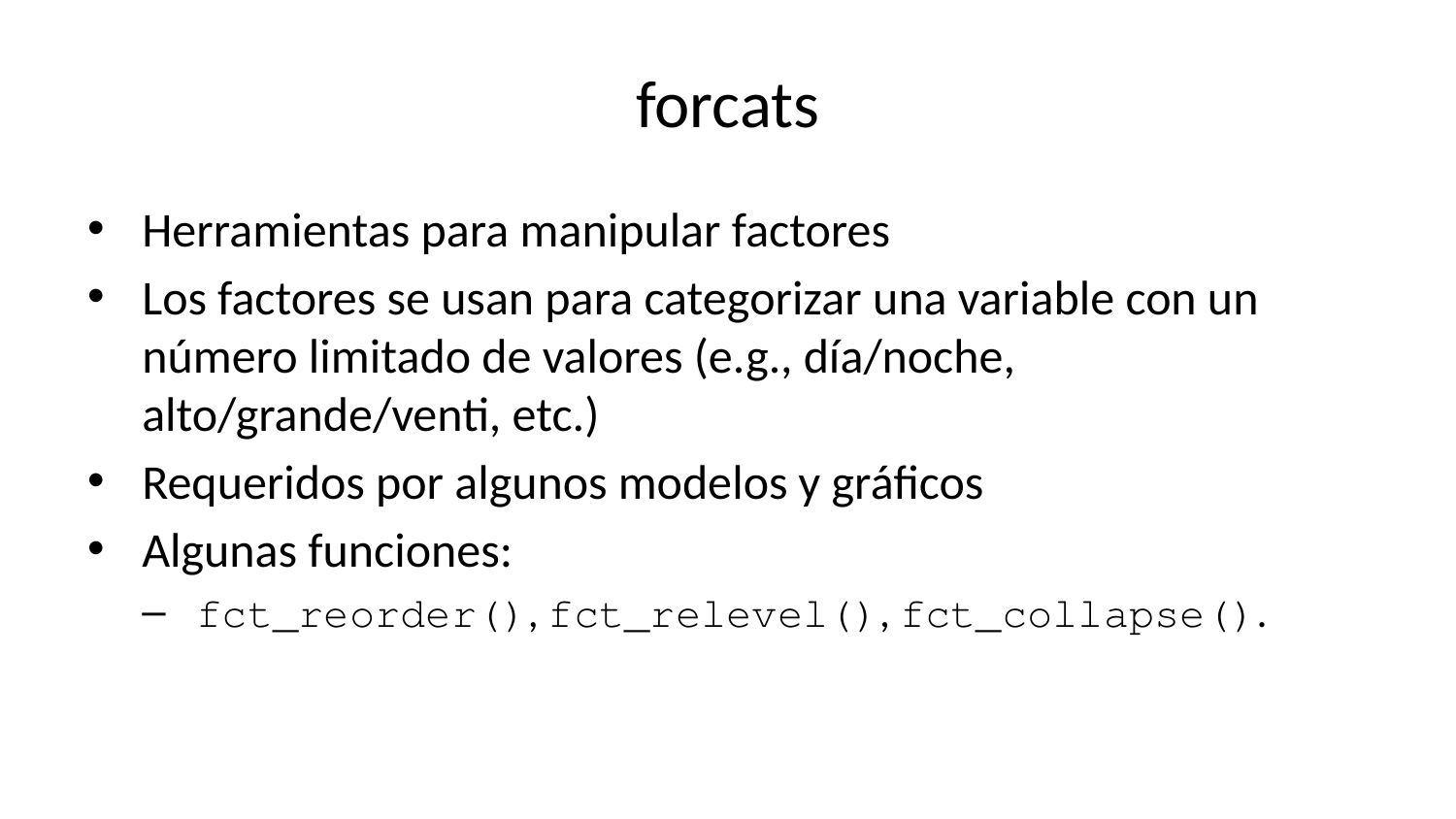

# forcats
Herramientas para manipular factores
Los factores se usan para categorizar una variable con un número limitado de valores (e.g., día/noche, alto/grande/venti, etc.)
Requeridos por algunos modelos y gráficos
Algunas funciones:
fct_reorder(), fct_relevel(), fct_collapse().